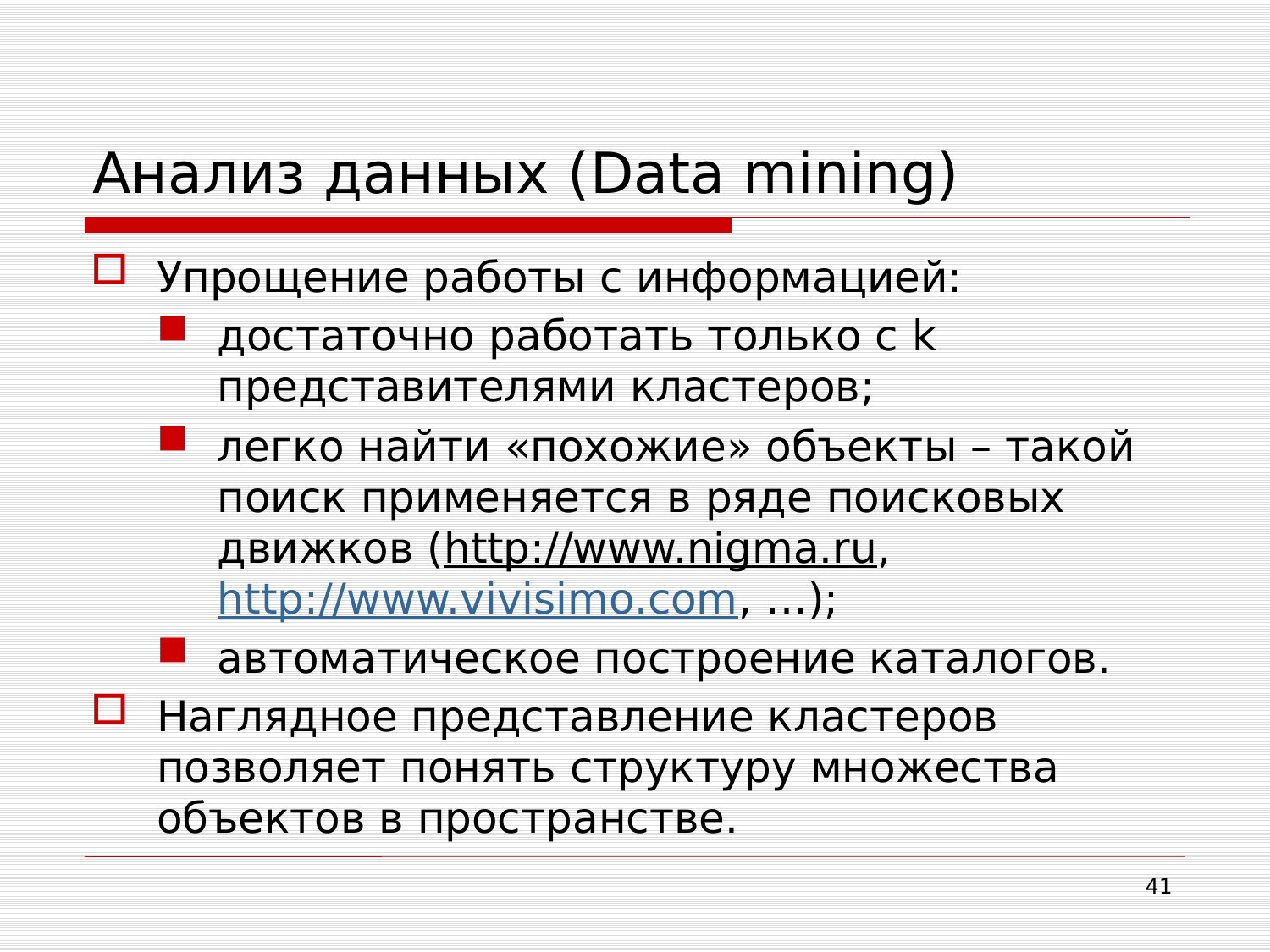

# Анализ данных (Data mining)
Упрощение работы с информацией:
достаточно работать только с k представителями кластеров;
легко найти «похожие» объекты – такой поиск применяется в ряде поисковых движков (http://www.nigma.ru, http://www.vivisimo.com, …);
автоматическое построение каталогов.
Наглядное представление кластеров позволяет понять структуру множества объектов в пространстве.
41